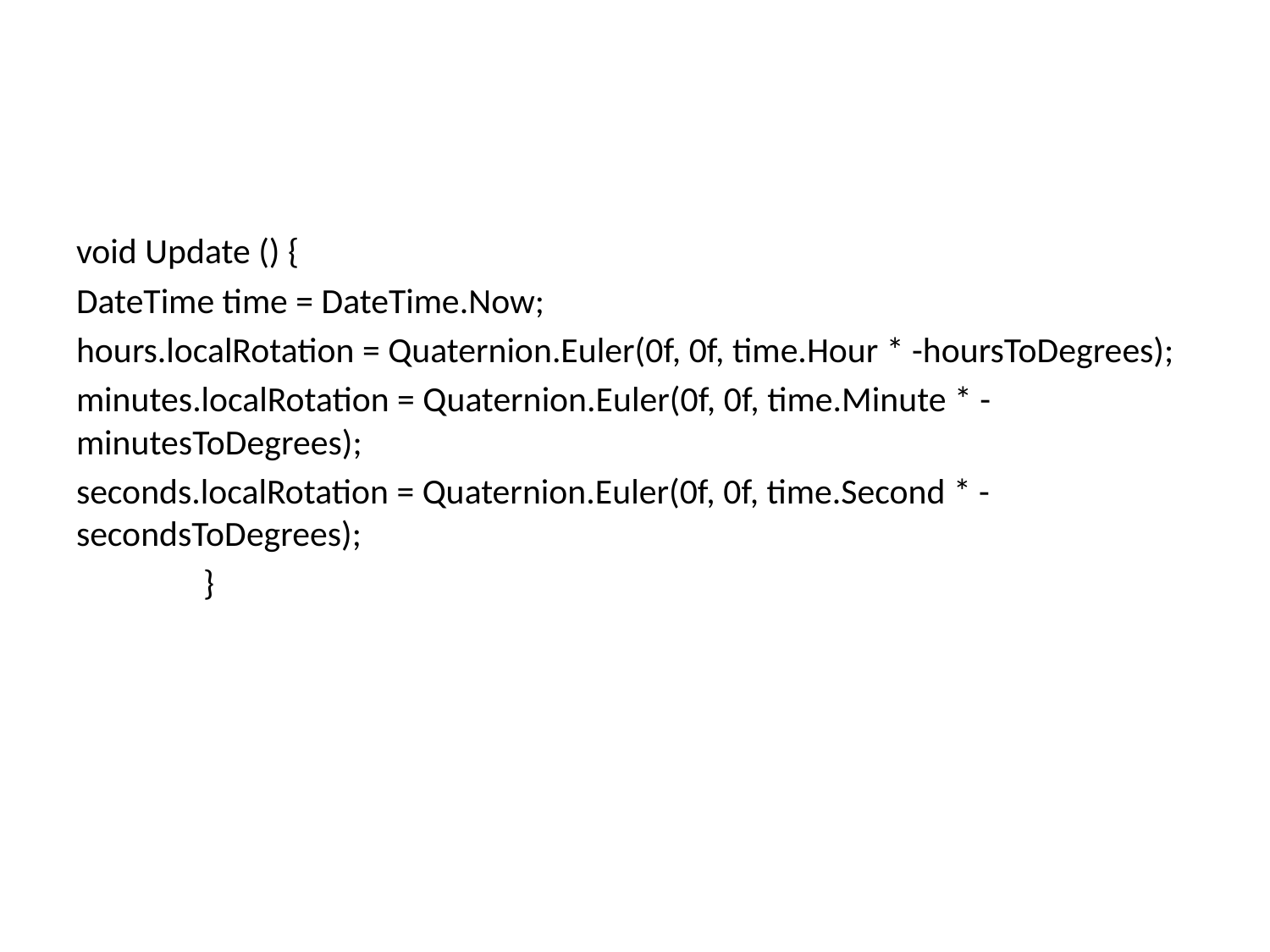

#
void Update () {
DateTime time = DateTime.Now;
hours.localRotation = Quaternion.Euler(0f, 0f, time.Hour * -hoursToDegrees);
minutes.localRotation = Quaternion.Euler(0f, 0f, time.Minute * -minutesToDegrees);
seconds.localRotation = Quaternion.Euler(0f, 0f, time.Second * -secondsToDegrees);
	}